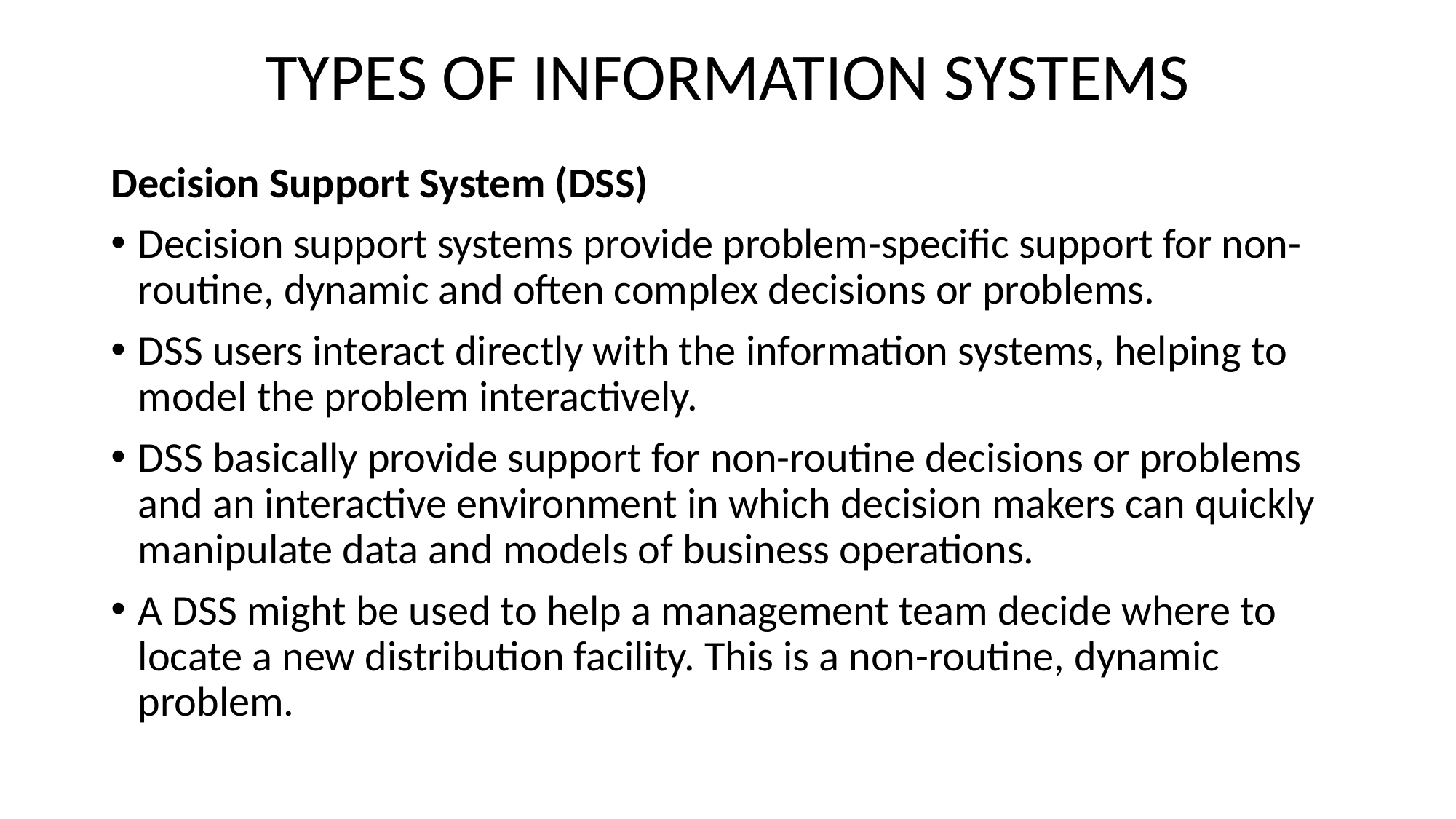

# TYPES OF INFORMATION SYSTEMS
Decision Support System (DSS)
Decision support systems provide problem-specific support for non-routine, dynamic and often complex decisions or problems.
DSS users interact directly with the information systems, helping to model the problem interactively.
DSS basically provide support for non-routine decisions or problems and an interactive environment in which decision makers can quickly manipulate data and models of business operations.
A DSS might be used to help a management team decide where to locate a new distribution facility. This is a non-routine, dynamic problem.